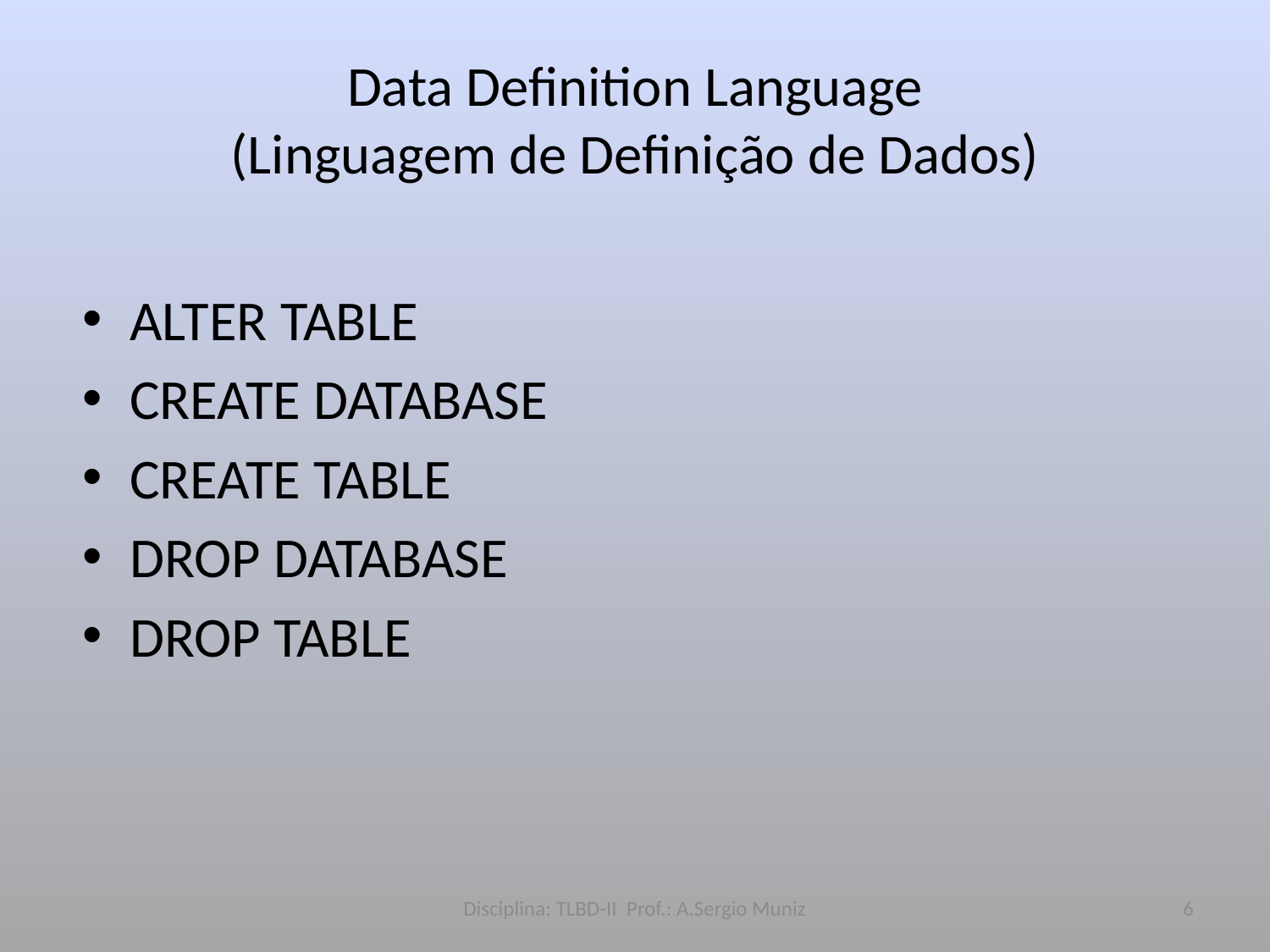

# Data Definition Language (Linguagem de Definição de Dados)
ALTER TABLE
CREATE DATABASE
CREATE TABLE
DROP DATABASE
DROP TABLE
Disciplina: TLBD-II  Prof.: A.Sergio Muniz
6